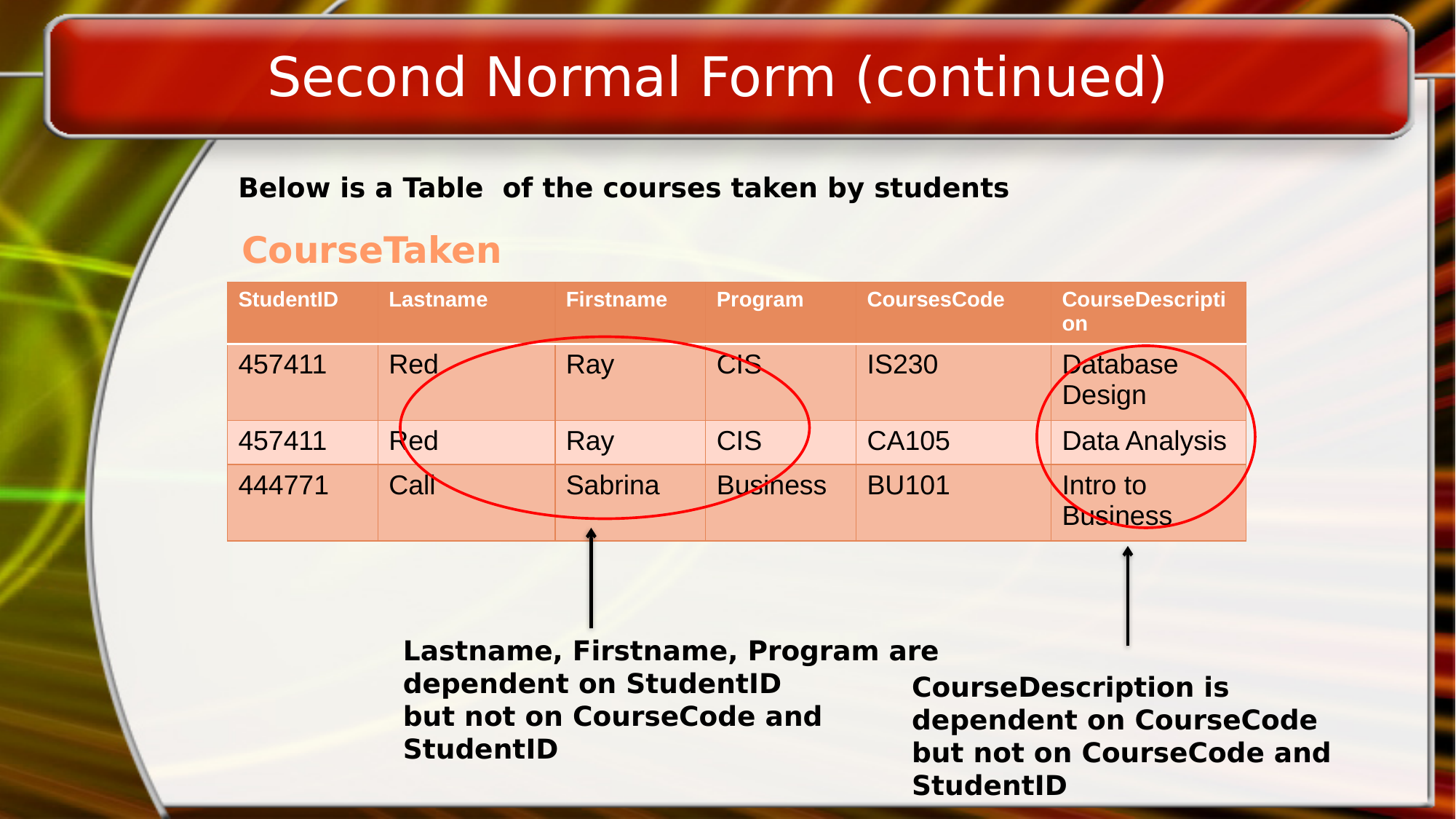

Second Normal Form (continued)
Below is a Table  of the courses taken by students
CourseTaken
| StudentID | Lastname | Firstname | Program | CoursesCode | CourseDescription |
| --- | --- | --- | --- | --- | --- |
| 457411 | Red | Ray | CIS | IS230 | Database Design |
| 457411 | Red | Ray | CIS | CA105 | Data Analysis |
| 444771 | Call | Sabrina | Business | BU101 | Intro to Business |

Lastname, Firstname, Program are
dependent on StudentID
but not on CourseCode and
StudentID
CourseDescription is
dependent on CourseCode
but not on CourseCode and
StudentID